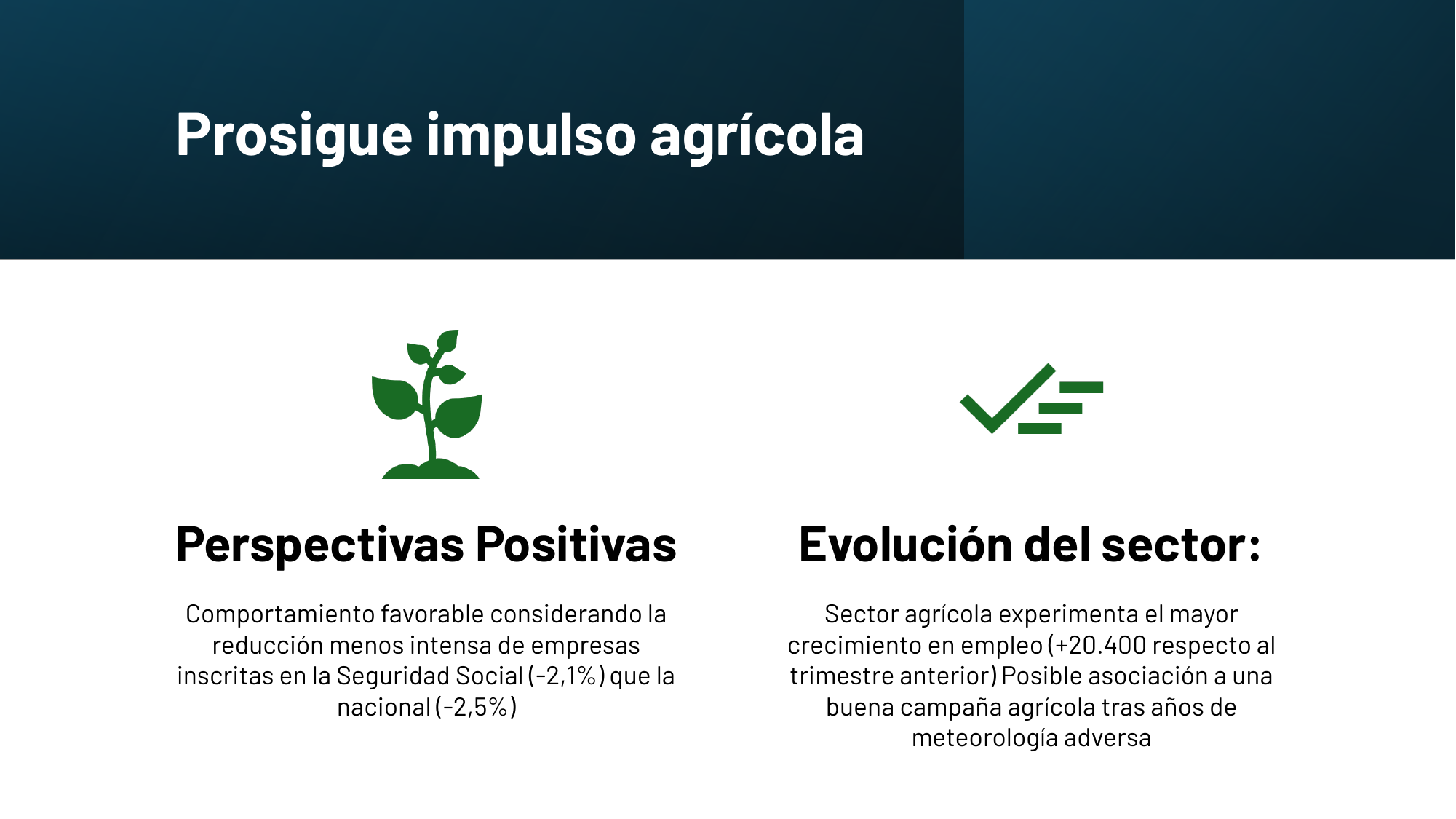

# Prosigue impulso agrícola
Perspectivas Positivas
Comportamiento favorable considerando la reducción menos intensa de empresas inscritas en la Seguridad Social (-2,1%) que la nacional (-2,5%)
Evolución del sector:
Sector agrícola experimenta el mayor crecimiento en empleo (+20.400 respecto al trimestre anterior) Posible asociación a una buena campaña agrícola tras años de meteorología adversa